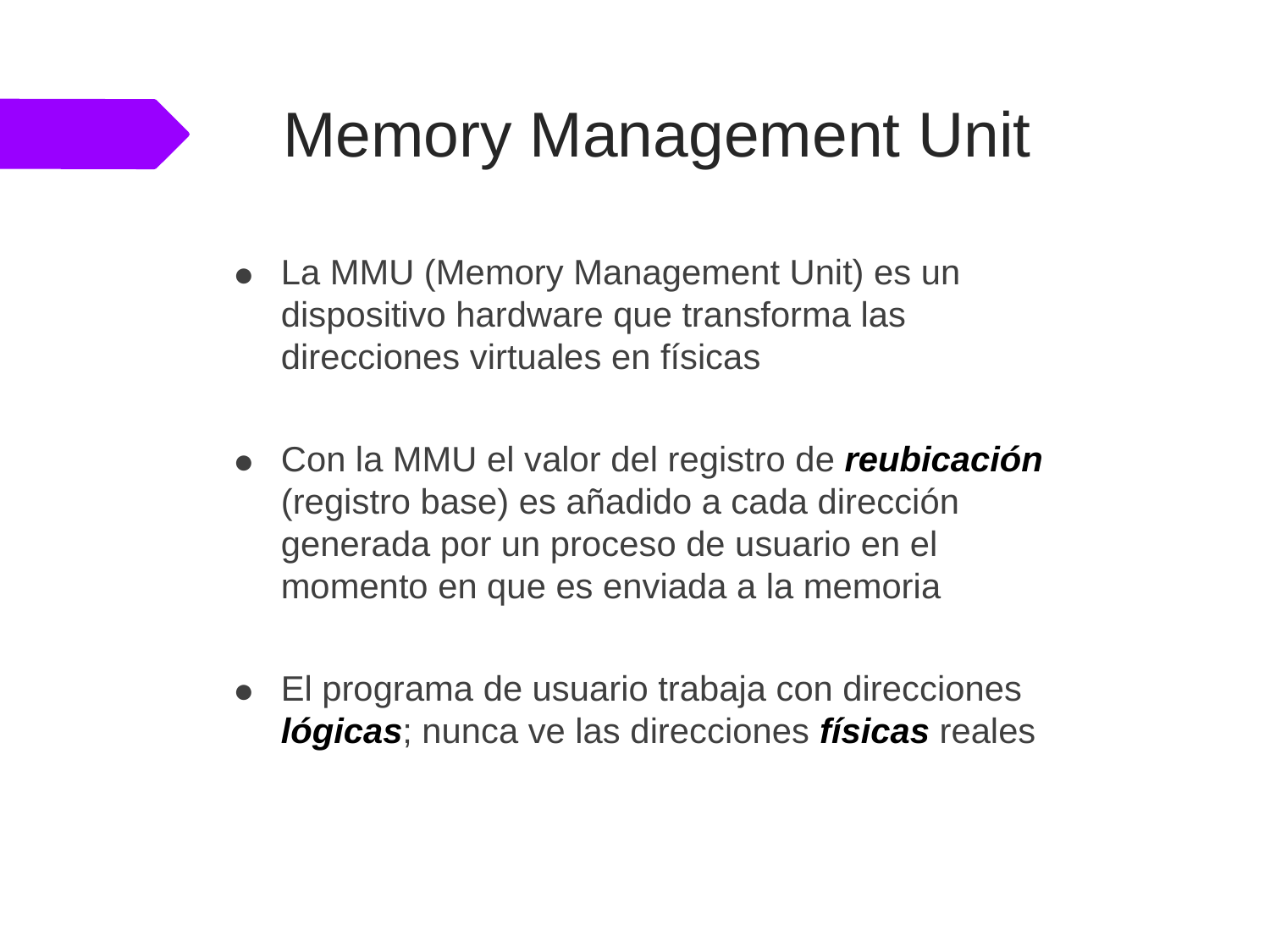

# Memory Management Unit
La MMU (Memory Management Unit) es un dispositivo hardware que transforma las direcciones virtuales en físicas
Con la MMU el valor del registro de reubicación (registro base) es añadido a cada dirección generada por un proceso de usuario en el momento en que es enviada a la memoria
El programa de usuario trabaja con direcciones lógicas; nunca ve las direcciones físicas reales